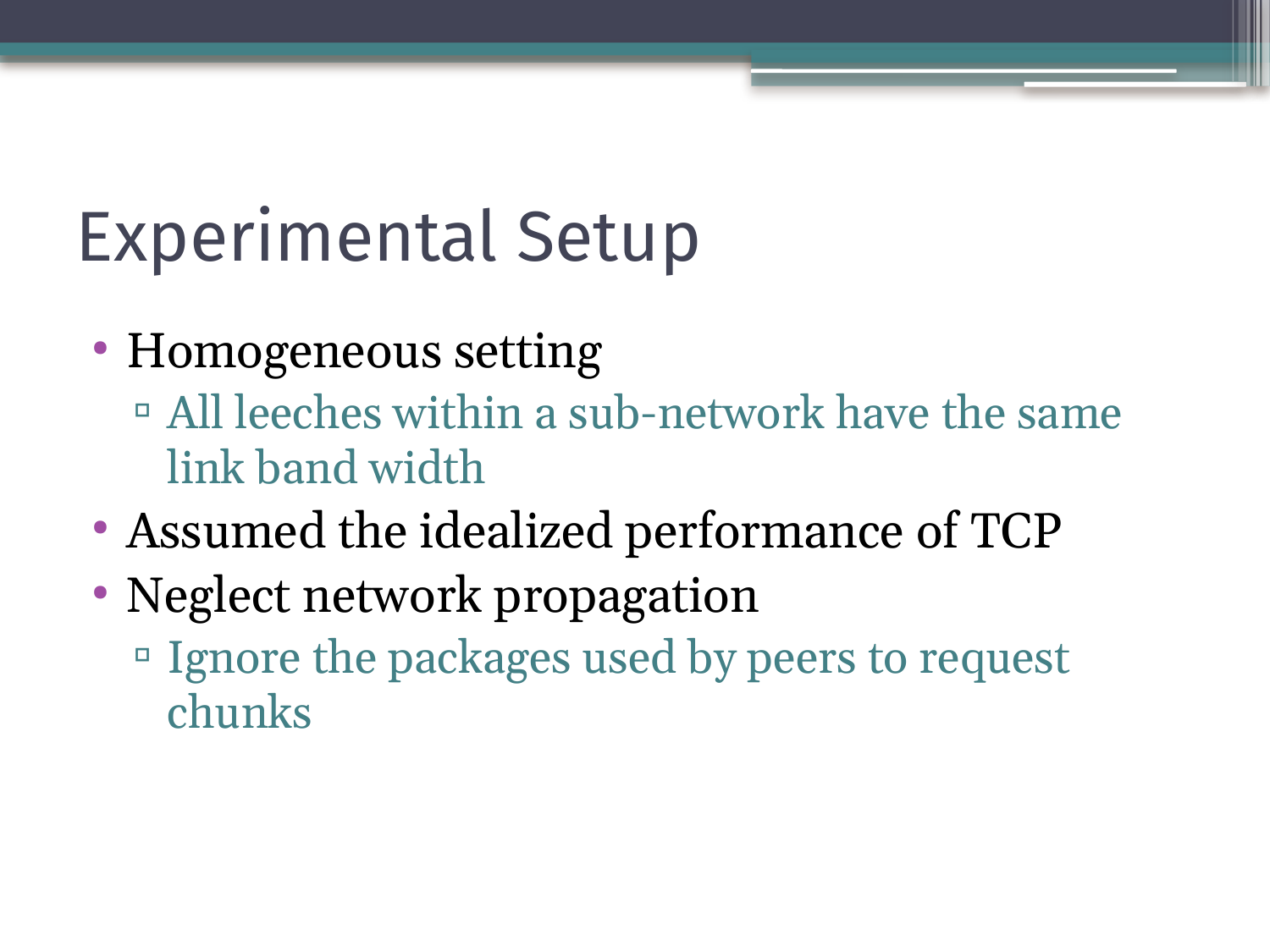

# Experimental Setup
Homogeneous setting
All leeches within a sub-network have the same link band width
Assumed the idealized performance of TCP
Neglect network propagation
Ignore the packages used by peers to request chunks